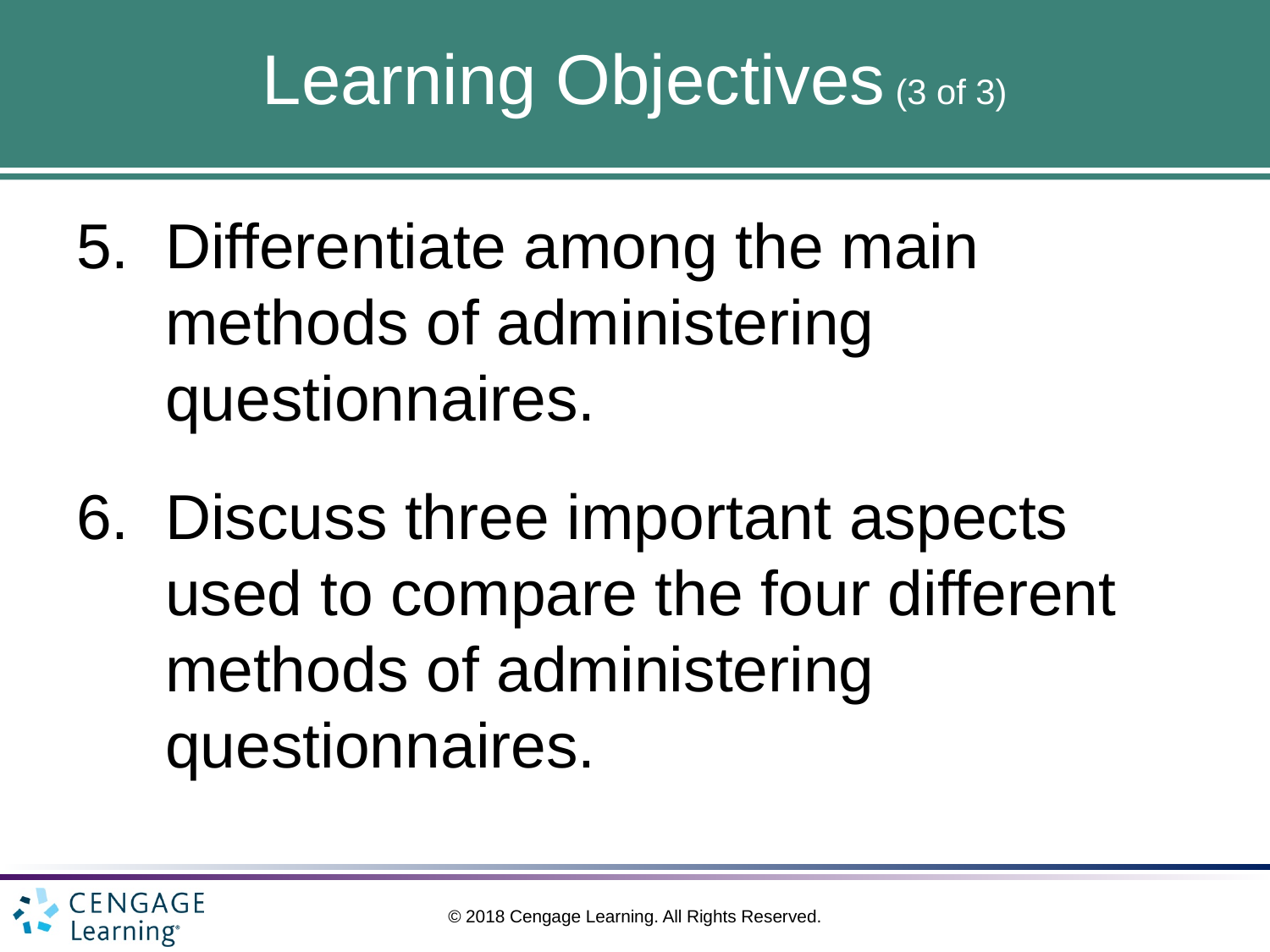

# Learning Objectives (3 of 3)
Differentiate among the main methods of administering questionnaires.
Discuss three important aspects used to compare the four different methods of administering questionnaires.